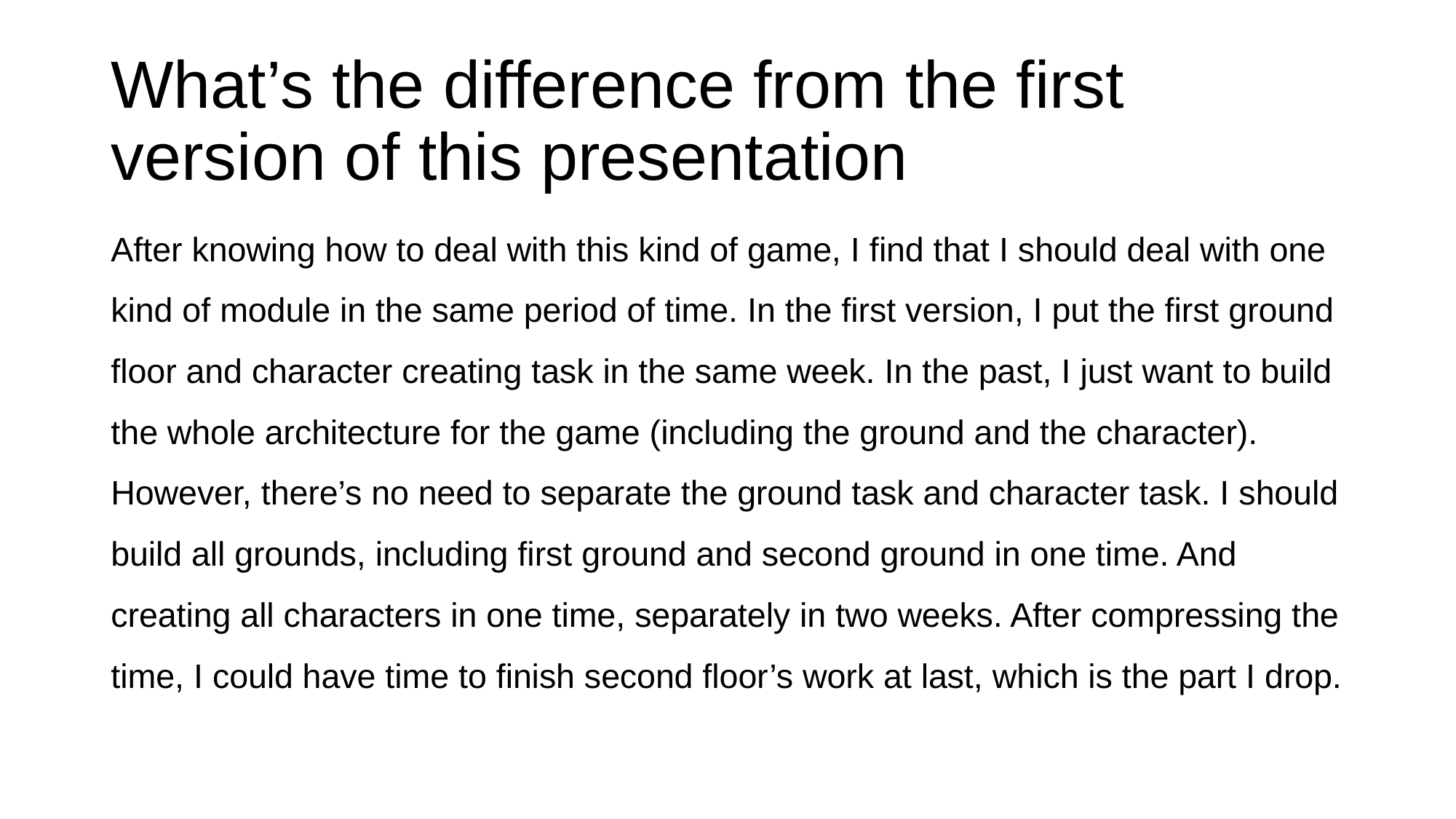

# What’s the difference from the first version of this presentation
After knowing how to deal with this kind of game, I find that I should deal with one kind of module in the same period of time. In the first version, I put the first ground floor and character creating task in the same week. In the past, I just want to build the whole architecture for the game (including the ground and the character). However, there’s no need to separate the ground task and character task. I should build all grounds, including first ground and second ground in one time. And creating all characters in one time, separately in two weeks. After compressing the time, I could have time to finish second floor’s work at last, which is the part I drop.